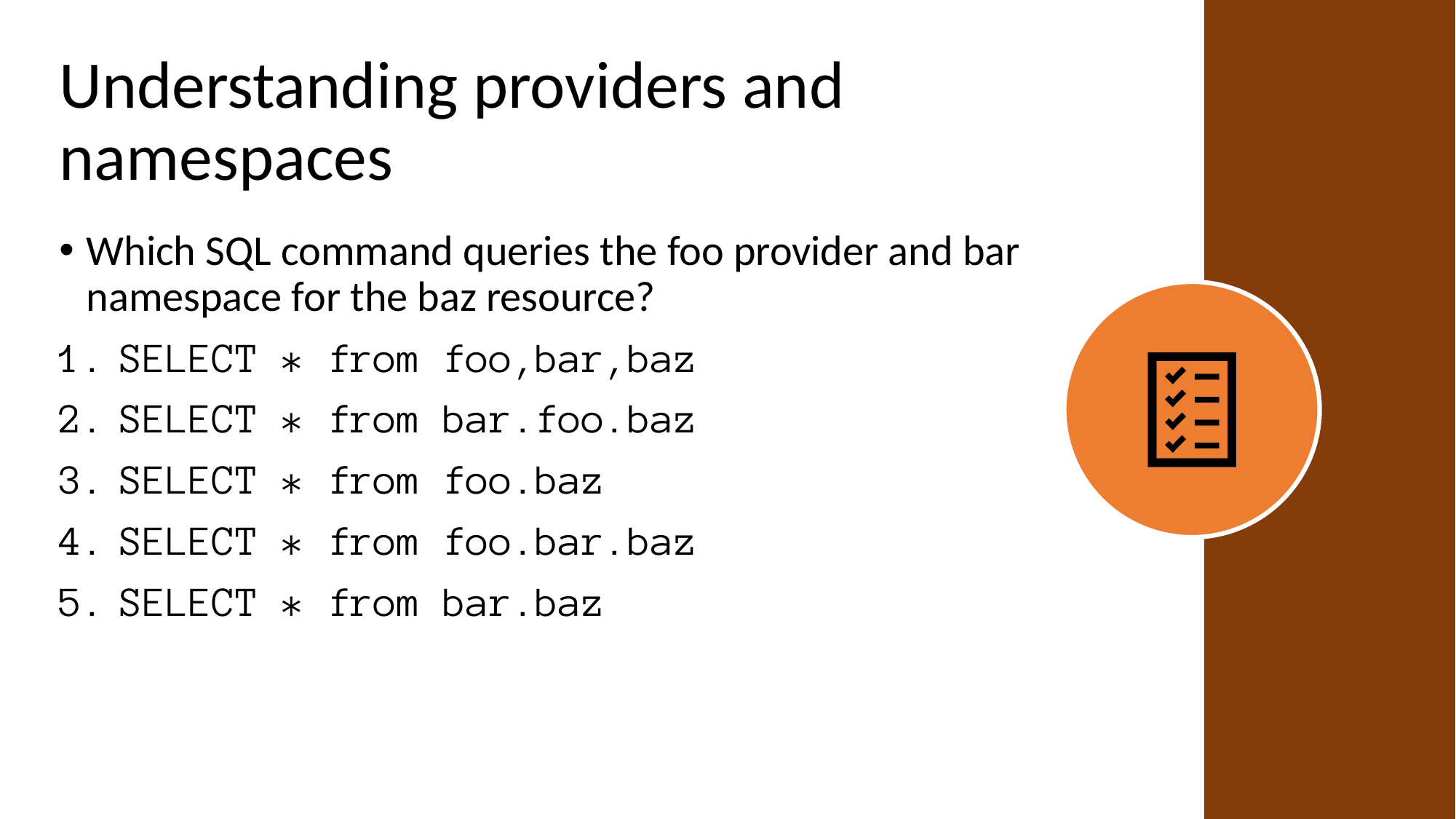

# Understanding providers and namespaces
Which SQL command queries the foo provider and bar namespace for the baz resource?
SELECT * from foo,bar,baz
SELECT * from bar.foo.baz
SELECT * from foo.baz
SELECT * from foo.bar.baz
SELECT * from bar.baz